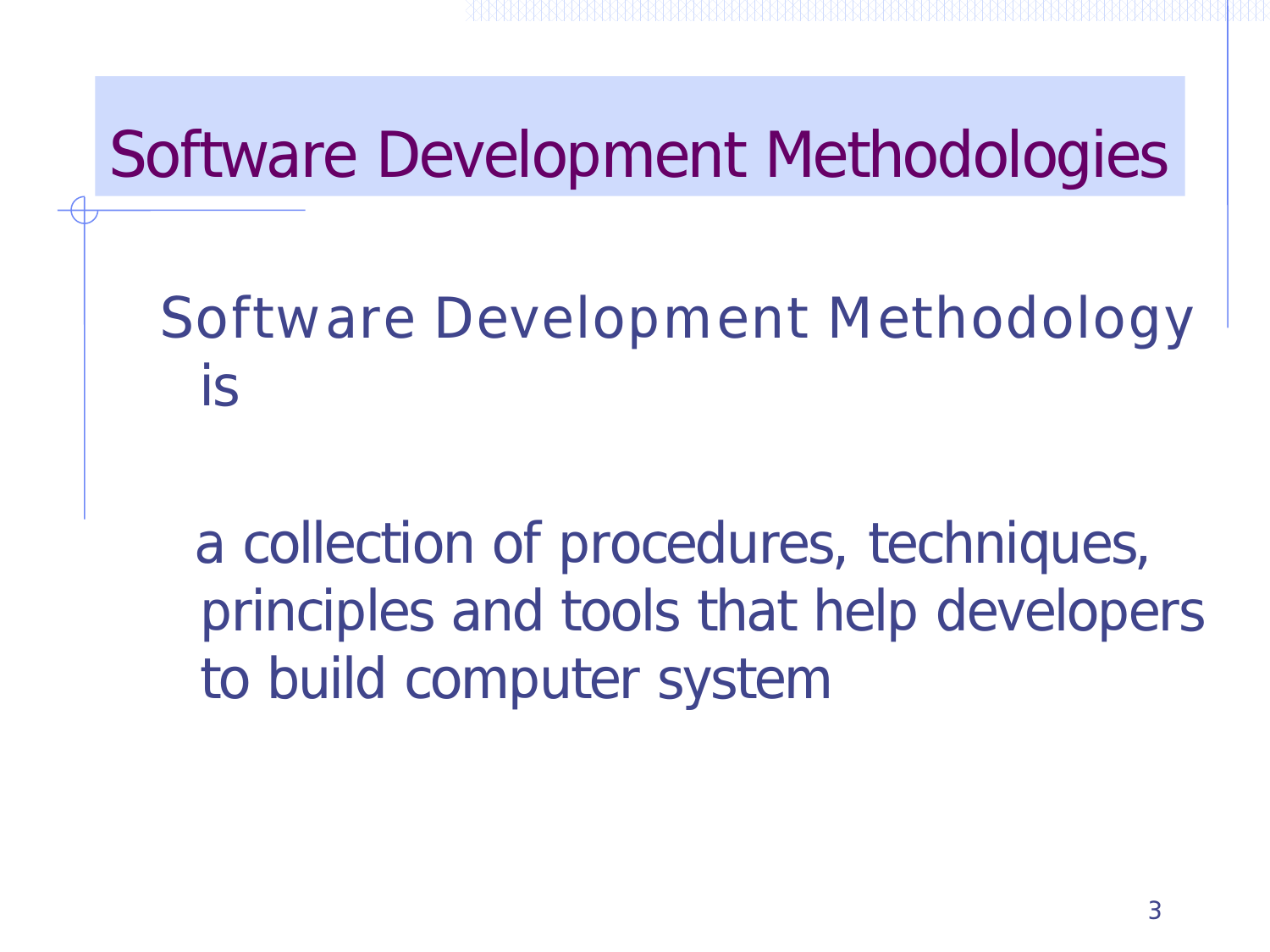

# Software Development Methodologies
Software Development Methodology is

  a collection of procedures, techniques, principles and tools that help developers to build computer system

3